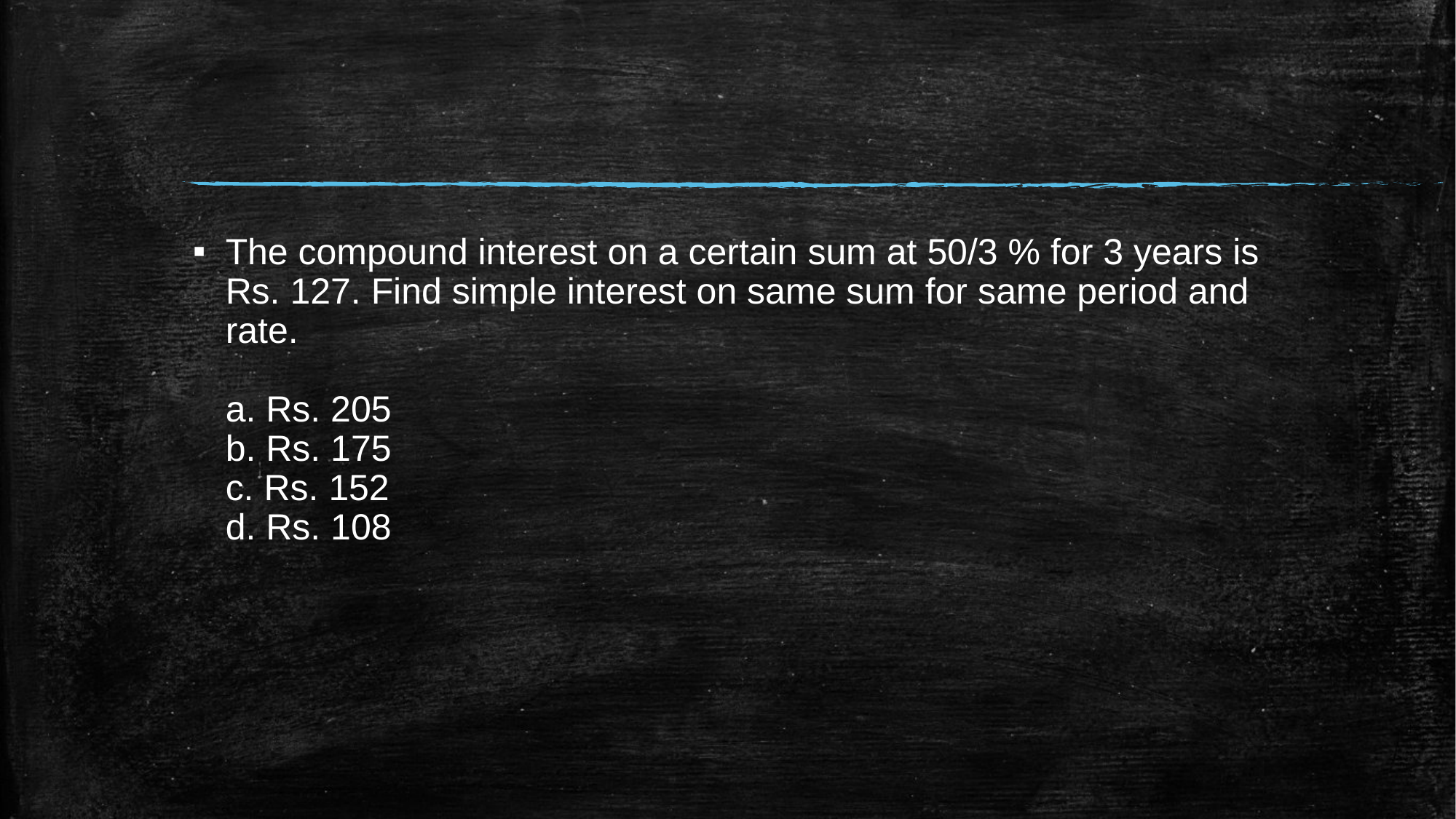

#
The compound interest on a certain sum at 50/3 % for 3 years is Rs. 127. Find simple interest on same sum for same period and rate.
a. Rs. 205
b. Rs. 175
c. Rs. 152
d. Rs. 108